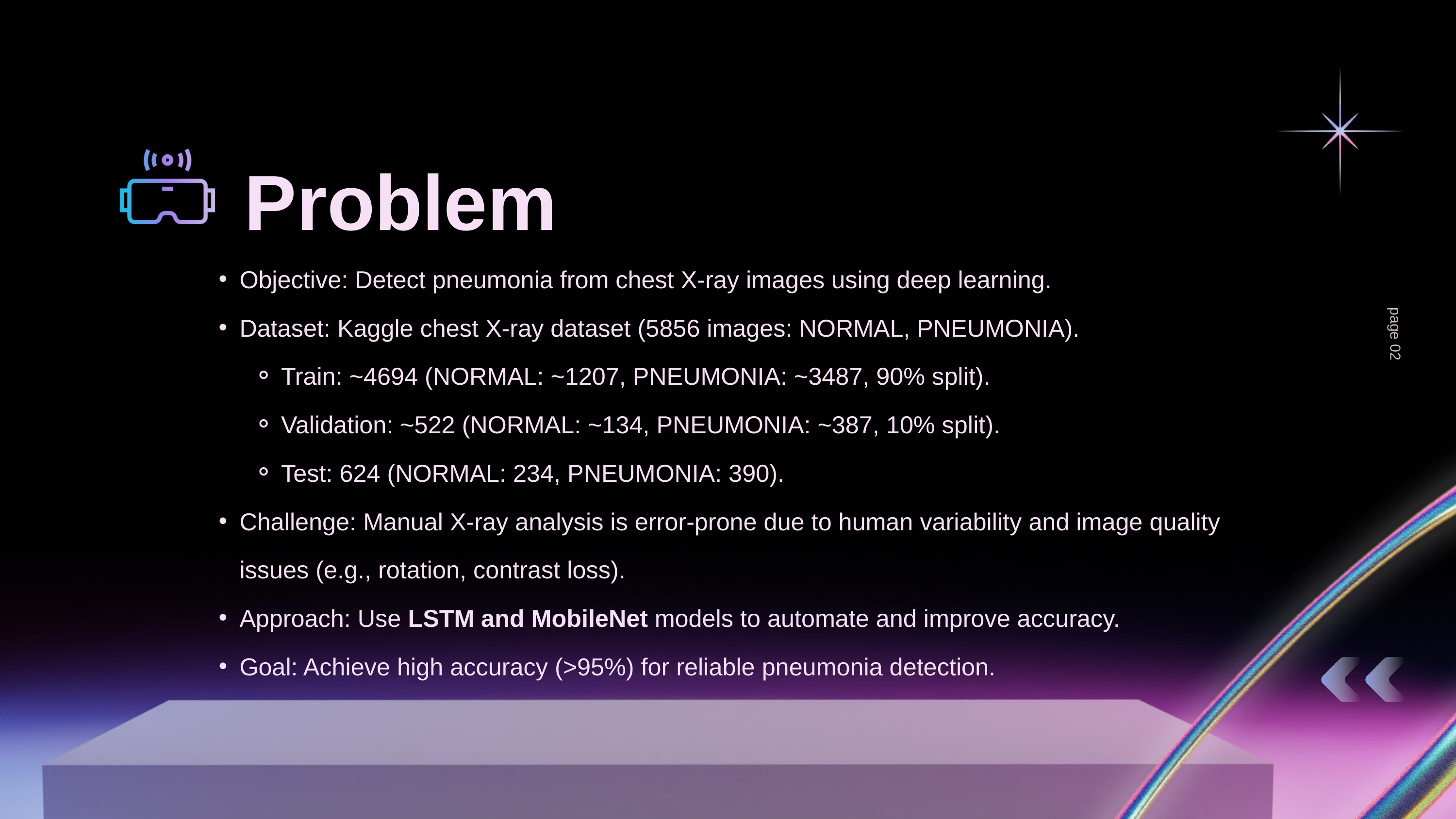

Problem

Objective: Detect pneumonia from chest X-ray images using deep learning.
Dataset: Kaggle chest X-ray dataset (5856 images: NORMAL, PNEUMONIA).
Train: ~4694 (NORMAL: ~1207, PNEUMONIA: ~3487, 90% split).
Validation: ~522 (NORMAL: ~134, PNEUMONIA: ~387, 10% split).
Test: 624 (NORMAL: 234, PNEUMONIA: 390).
Challenge: Manual X-ray analysis is error-prone due to human variability and image quality issues (e.g., rotation, contrast loss).
Approach: Use LSTM and MobileNet models to automate and improve accuracy.
Goal: Achieve high accuracy (>95%) for reliable pneumonia detection.

page 02